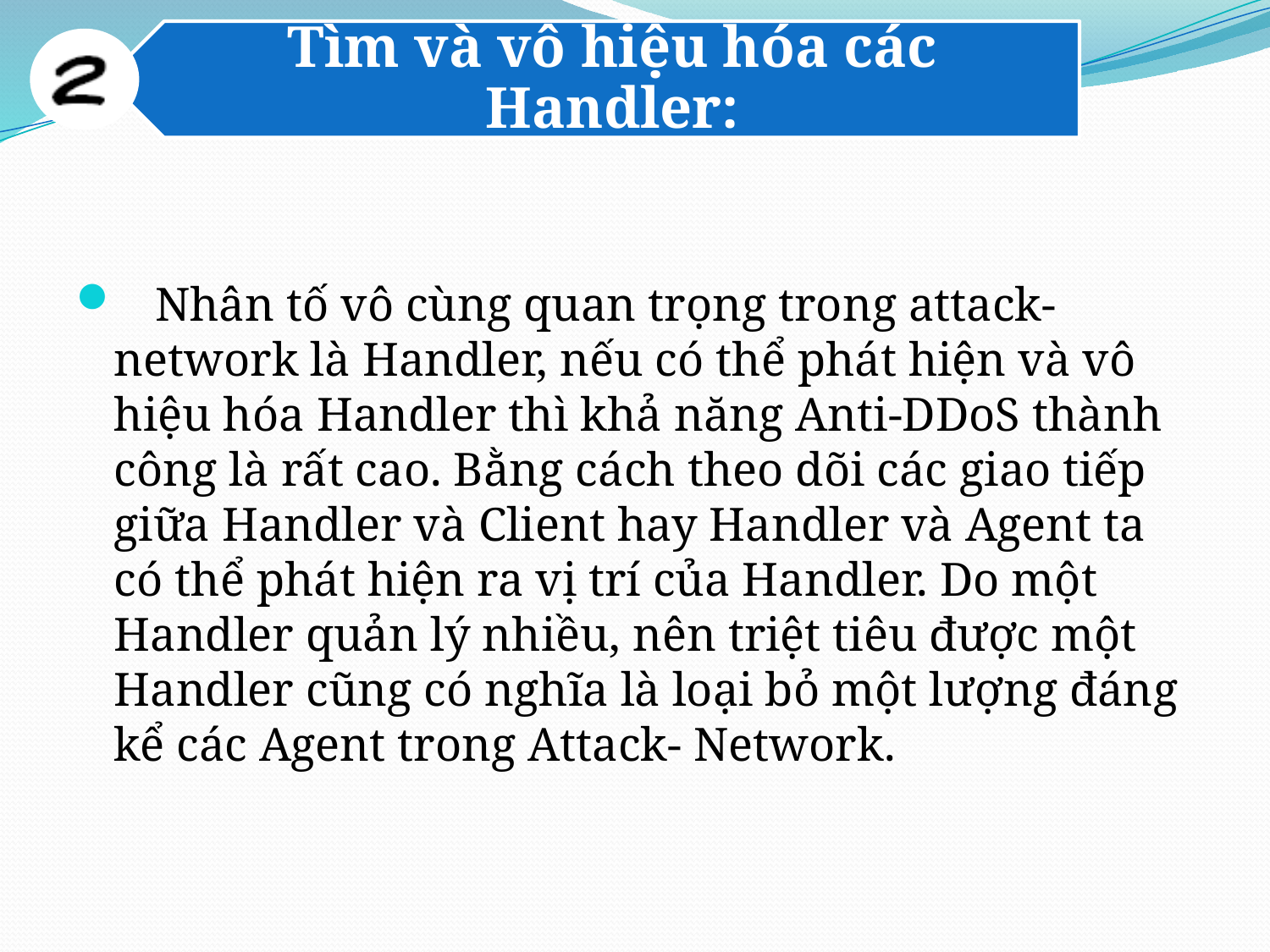

Tìm và vô hiệu hóa các Handler:

#
   Nhân tố vô cùng quan trọng trong attack-network là Handler, nếu có thể phát hiện và vô hiệu hóa Handler thì khả năng Anti-DDoS thành công là rất cao. Bằng cách theo dõi các giao tiếp giữa Handler và Client hay Handler và Agent ta có thể phát hiện ra vị trí của Handler. Do một Handler quản lý nhiều, nên triệt tiêu được một Handler cũng có nghĩa là loại bỏ một lượng đáng kể các Agent trong Attack- Network.